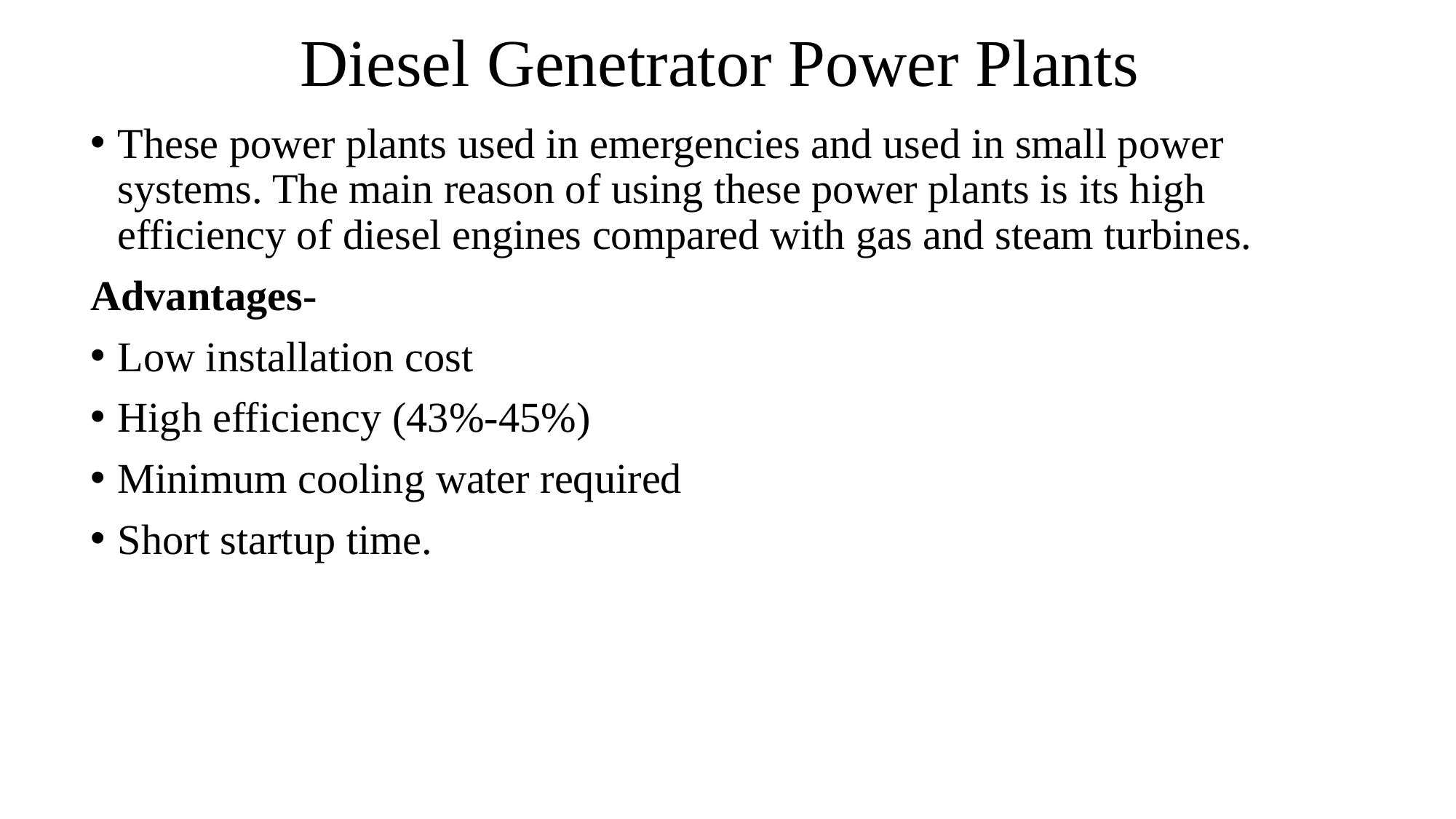

# Diesel Genetrator Power Plants
These power plants used in emergencies and used in small power systems. The main reason of using these power plants is its high efficiency of diesel engines compared with gas and steam turbines.
Advantages-
Low installation cost
High efficiency (43%-45%)
Minimum cooling water required
Short startup time.